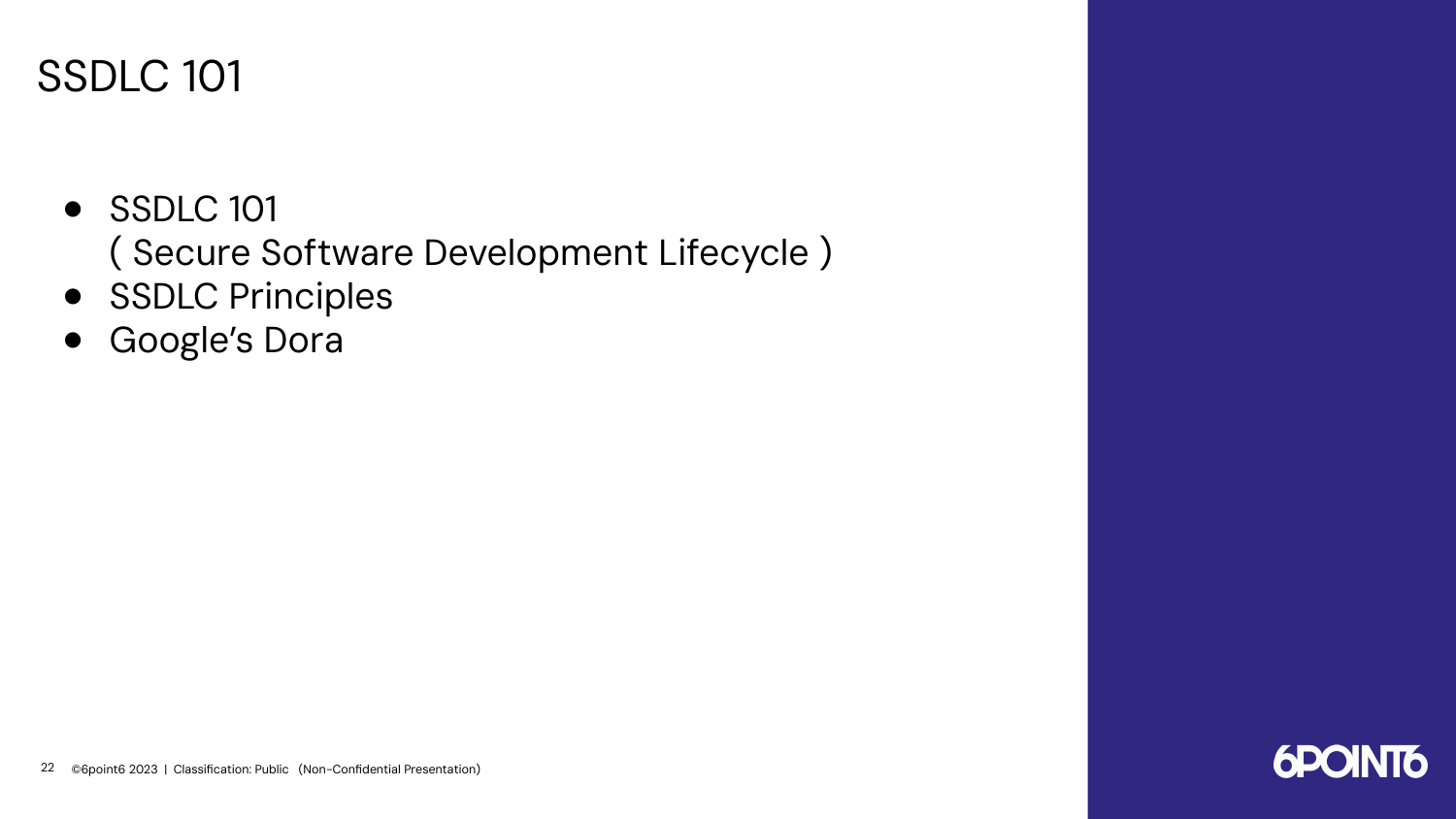

# SSDLC 101

SSDLC 101
( Secure Software Development Lifecycle )
SSDLC Principles
Google’s Dora